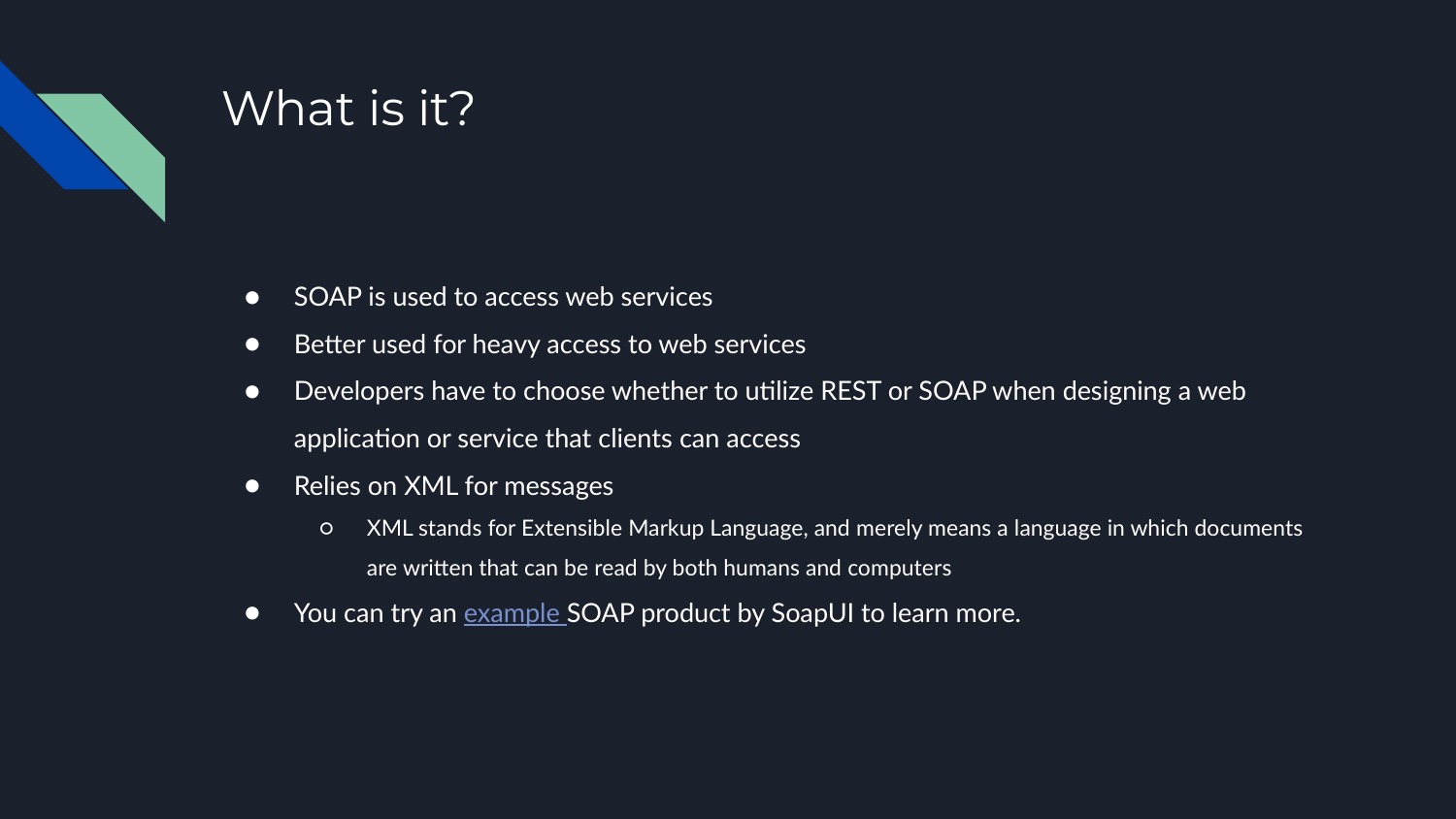

# What is it?
SOAP is used to access web services
Better used for heavy access to web services
Developers have to choose whether to utilize REST or SOAP when designing a web application or service that clients can access
Relies on XML for messages
XML stands for Extensible Markup Language, and merely means a language in which documents are written that can be read by both humans and computers
You can try an example SOAP product by SoapUI to learn more.